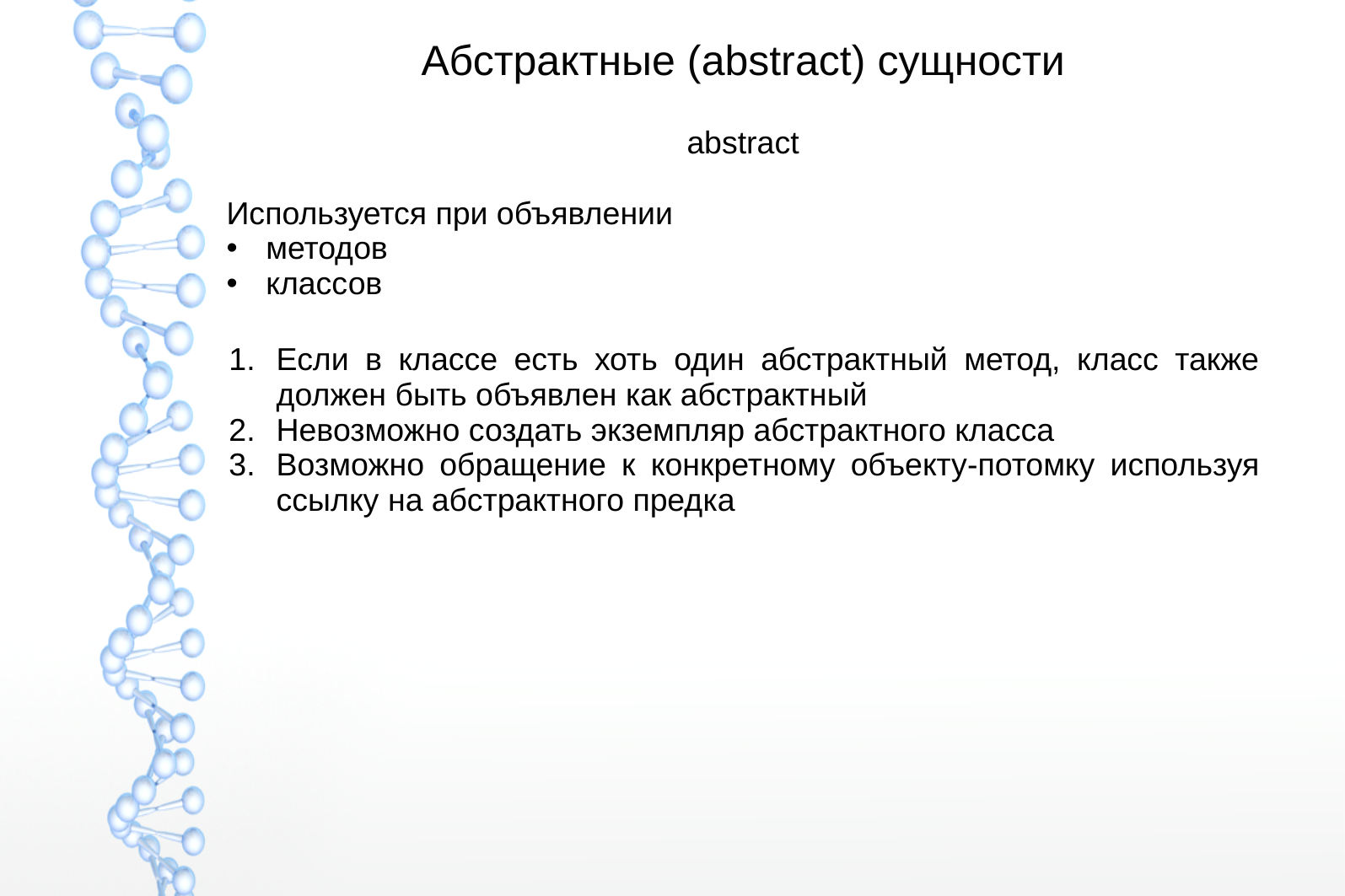

# Абстрактные (abstract) сущности
abstract

Используется при объявлении
методов
классов
Если в классе есть хоть один абстрактный метод, класс также должен быть объявлен как абстрактный
Невозможно создать экземпляр абстрактного класса
Возможно обращение к конкретному объекту-потомку используя ссылку на абстрактного предка